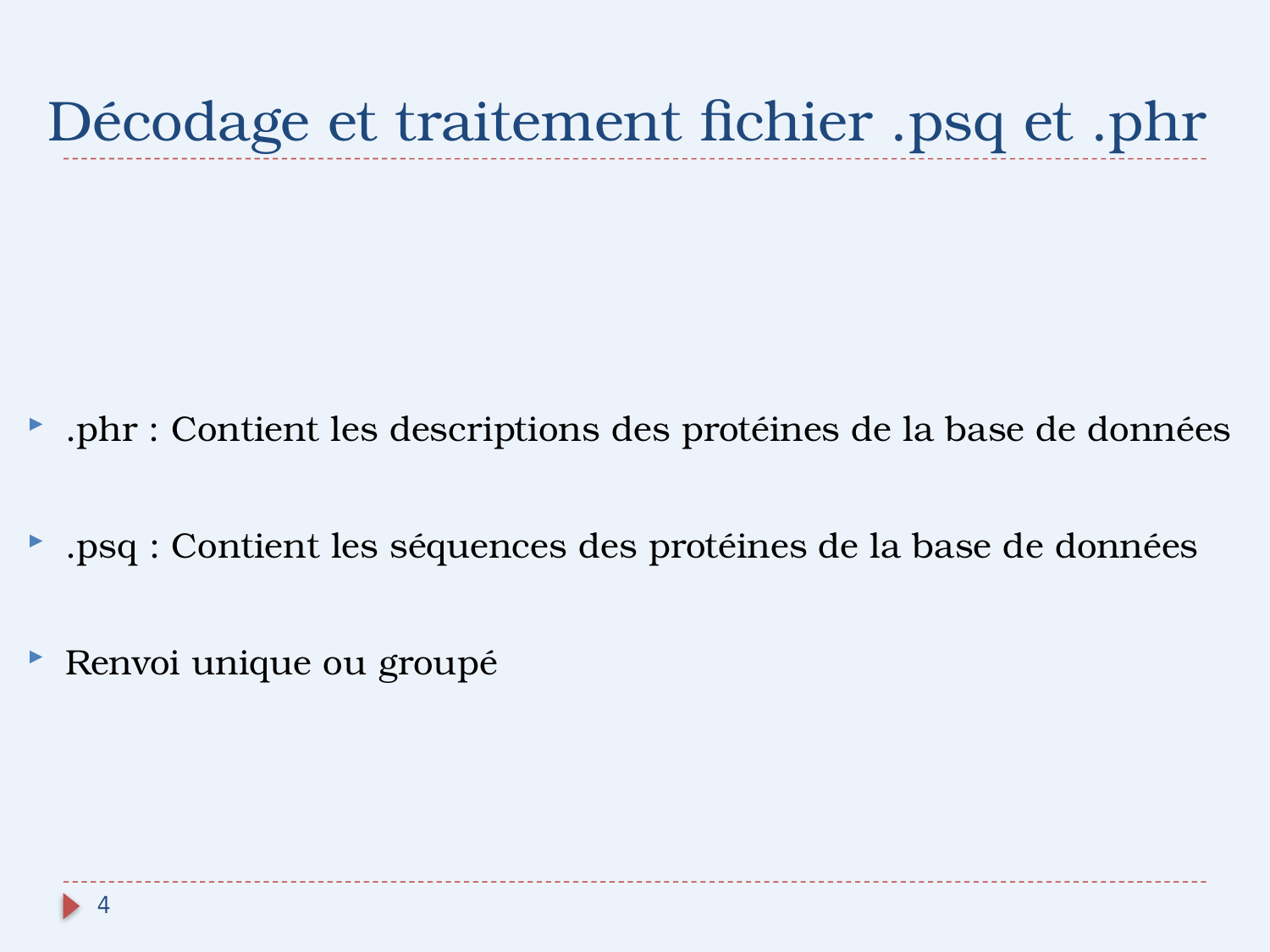

# Décodage et traitement fichier .psq et .phr
.phr : Contient les descriptions des protéines de la base de données
.psq : Contient les séquences des protéines de la base de données
Renvoi unique ou groupé
4